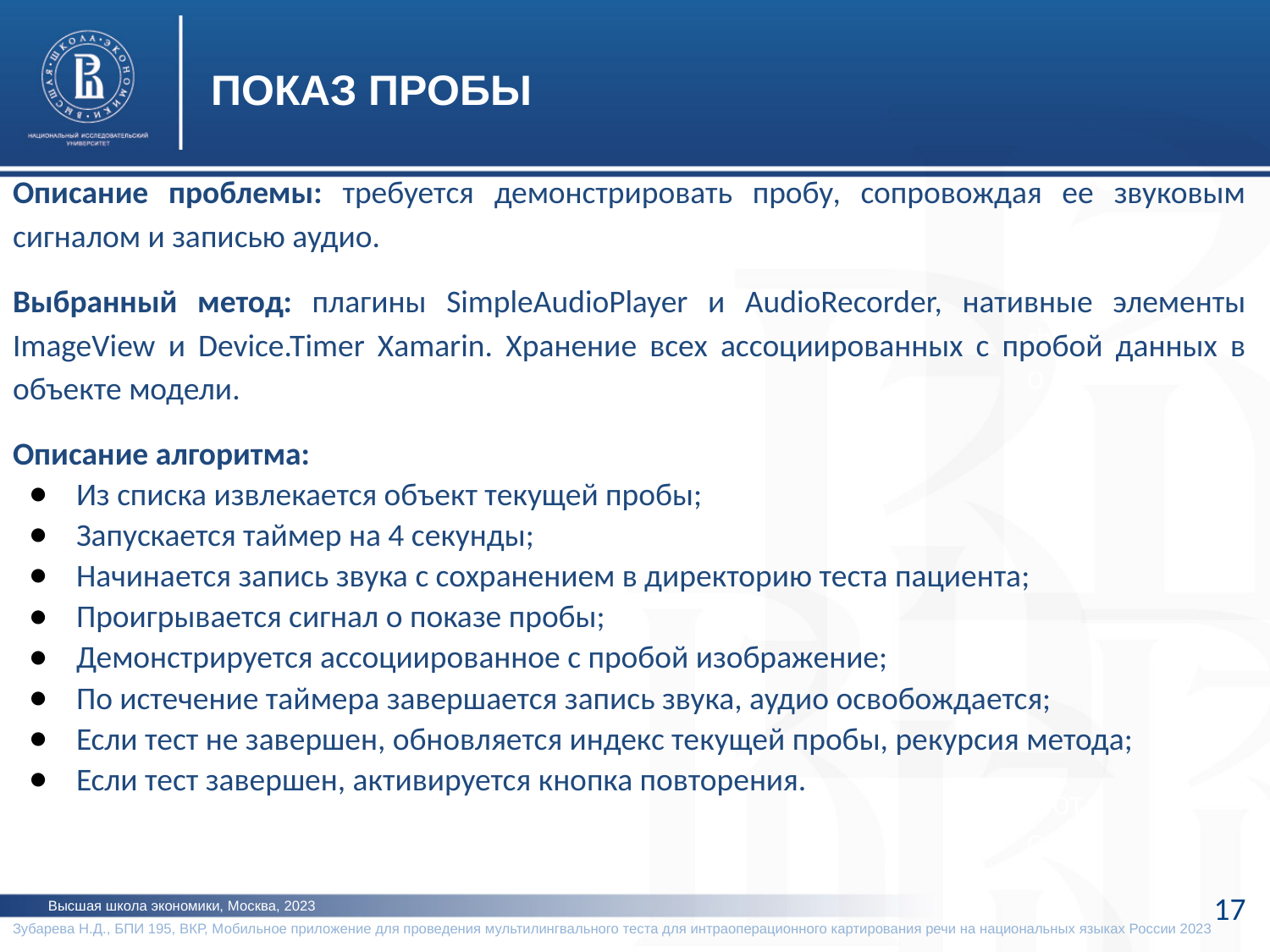

ПОКАЗ ПРОБЫ
Описание проблемы: требуется демонстрировать пробу, сопровождая ее звуковым сигналом и записью аудио.
Выбранный метод: плагины SimpleAudioPlayer и AudioRecorder, нативные элементы ImageView и Device.Timer Xamarin. Хранение всех ассоциированных с пробой данных в объекте модели.
Описание алгоритма:
Из списка извлекается объект текущей пробы;
Запускается таймер на 4 секунды;
Начинается запись звука с сохранением в директорию теста пациента;
Проигрывается сигнал о показе пробы;
Демонстрируется ассоциированное с пробой изображение;
По истечение таймера завершается запись звука, аудио освобождается;
Если тест не завершен, обновляется индекс текущей пробы, рекурсия метода;
Если тест завершен, активируется кнопка повторения.
фото
фото
17
Высшая школа экономики, Москва, 2023
Зубарева Н.Д., БПИ 195, ВКР, Мобильное приложение для проведения мультилингвального теста для интраоперационного картирования речи на национальных языках России 2023